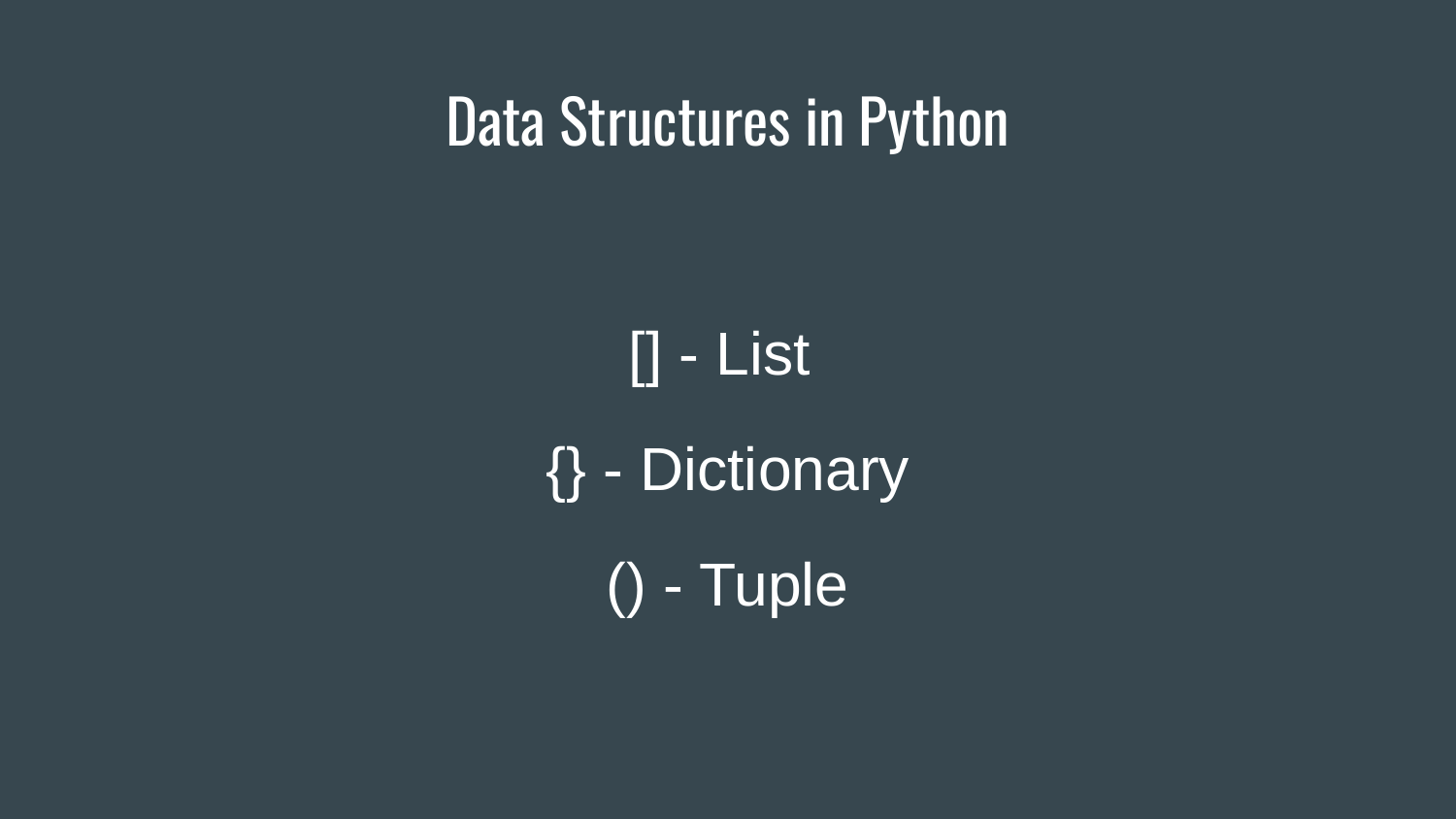

# Data Structures in Python

[] - List
{} - Dictionary
() - Tuple